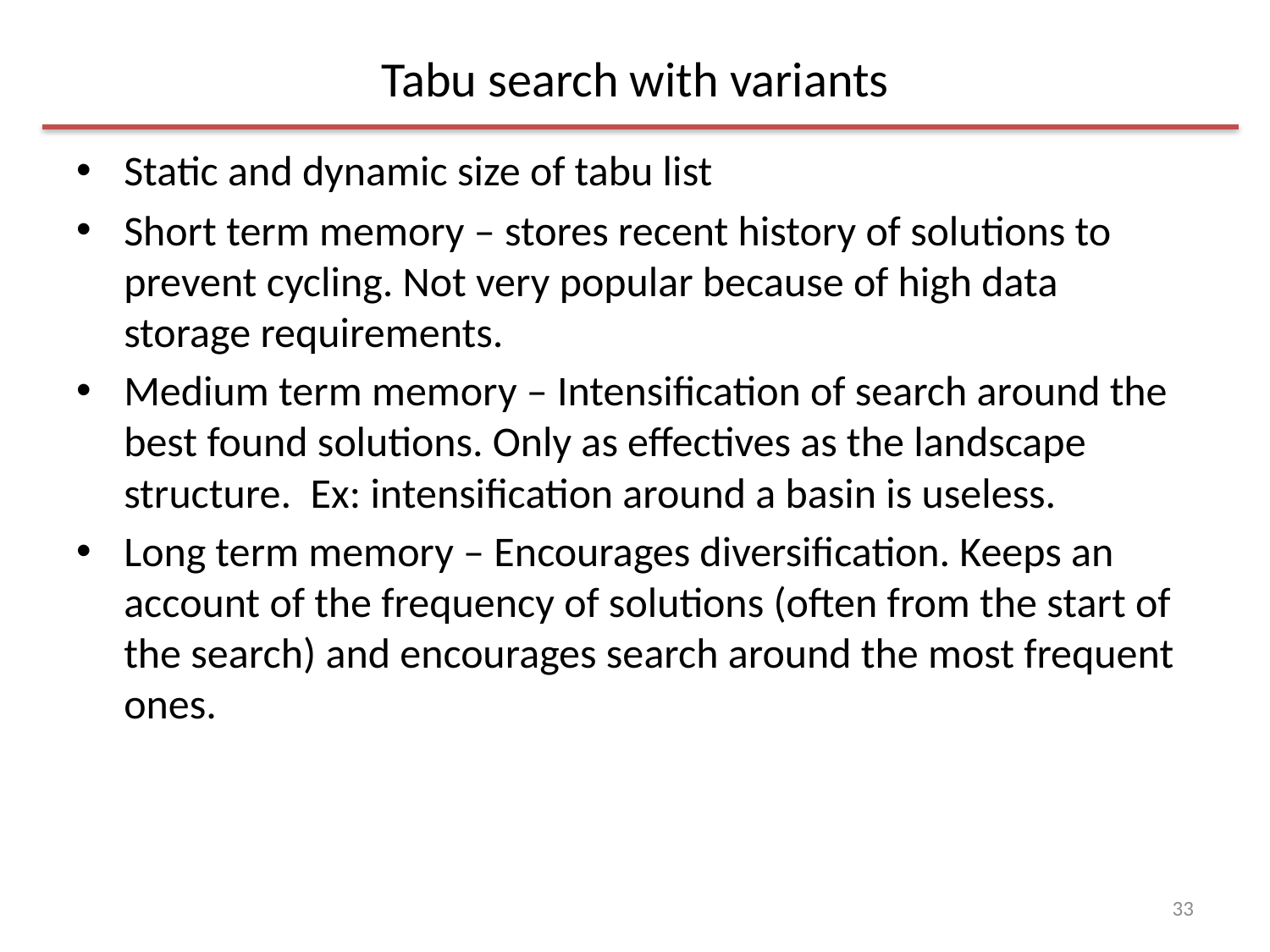

# Tabu search with variants
Static and dynamic size of tabu list
Short term memory – stores recent history of solutions to prevent cycling. Not very popular because of high data storage requirements.
Medium term memory – Intensification of search around the best found solutions. Only as effectives as the landscape structure.  Ex: intensification around a basin is useless.
Long term memory – Encourages diversification. Keeps an account of the frequency of solutions (often from the start of the search) and encourages search around the most frequent ones.

33